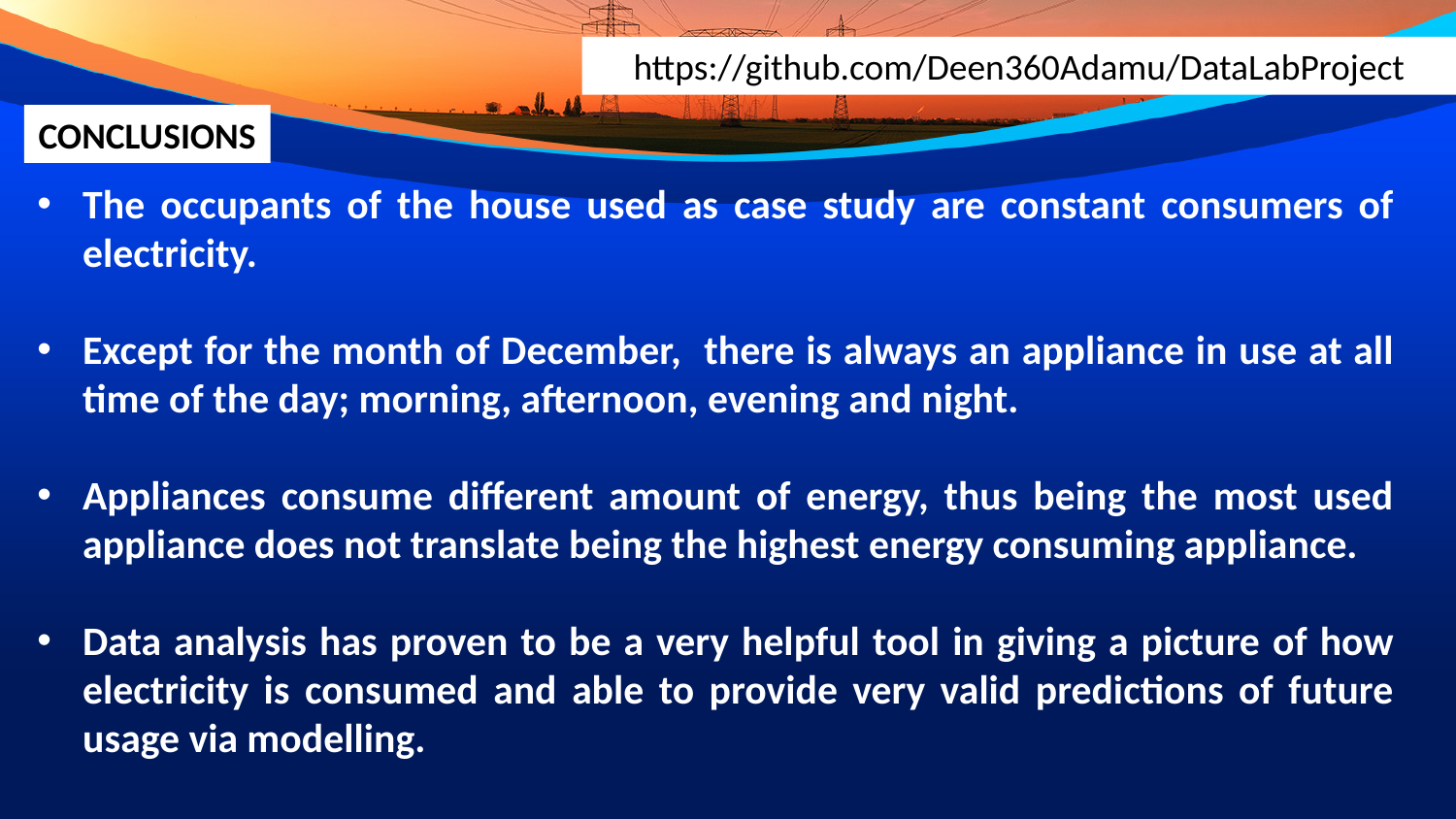

https://github.com/Deen360Adamu/DataLabProject
CONCLUSIONS
The occupants of the house used as case study are constant consumers of electricity.

Except for the month of December,  there is always an appliance in use at all time of the day; morning, afternoon, evening and night.

Appliances consume different amount of energy, thus being the most used appliance does not translate being the highest energy consuming appliance.

Data analysis has proven to be a very helpful tool in giving a picture of how electricity is consumed and able to provide very valid predictions of future usage via modelling.